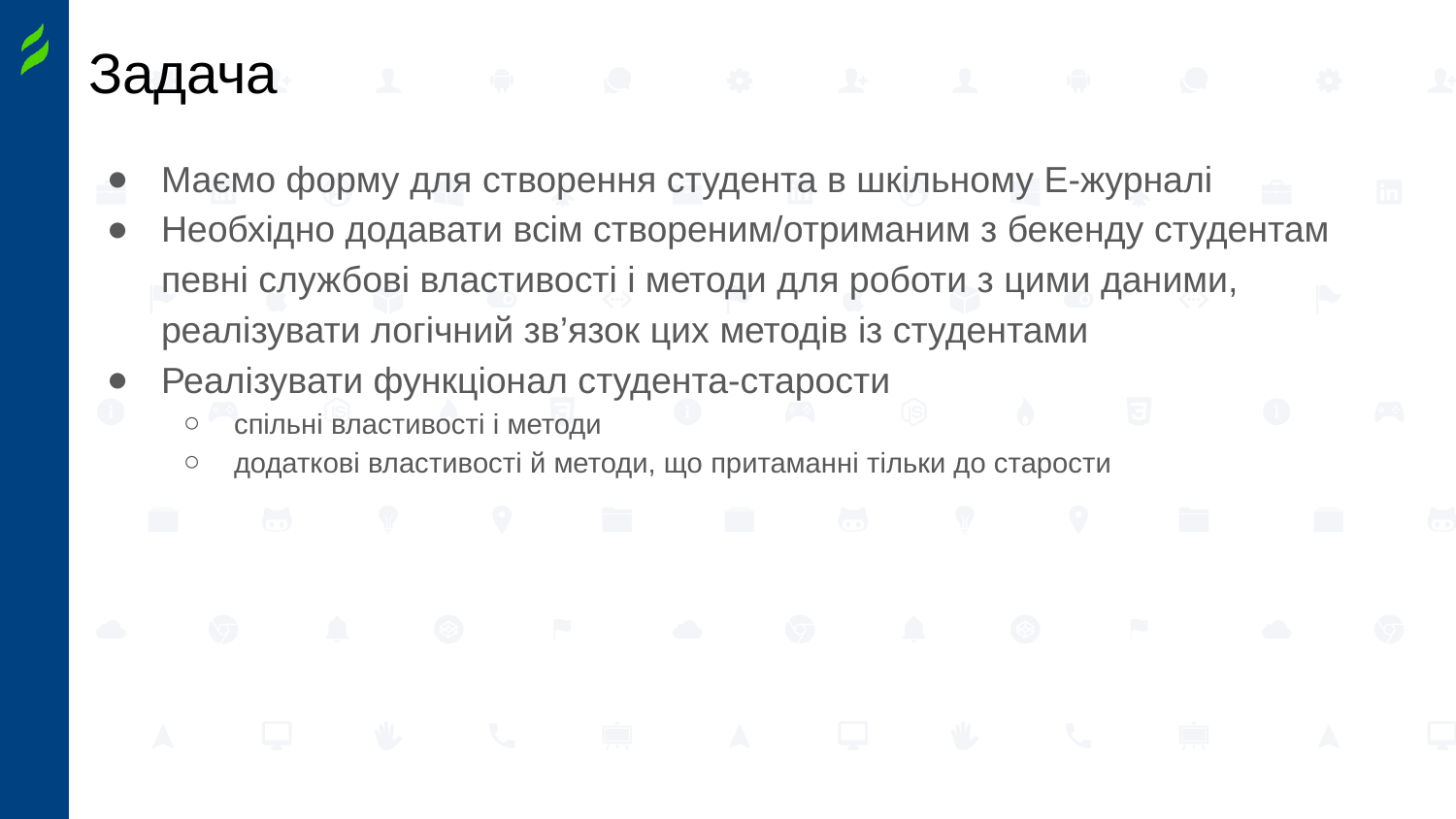

# Задача
Маємо форму для створення студента в шкільному E-журналі
Необхідно додавати всім створеним/отриманим з бекенду студентам певні службові властивості і методи для роботи з цими даними, реалізувати логічний зв’язок цих методів із студентами
Реалізувати функціонал студента-старости
спільні властивості і методи
додаткові властивості й методи, що притаманні тільки до старости